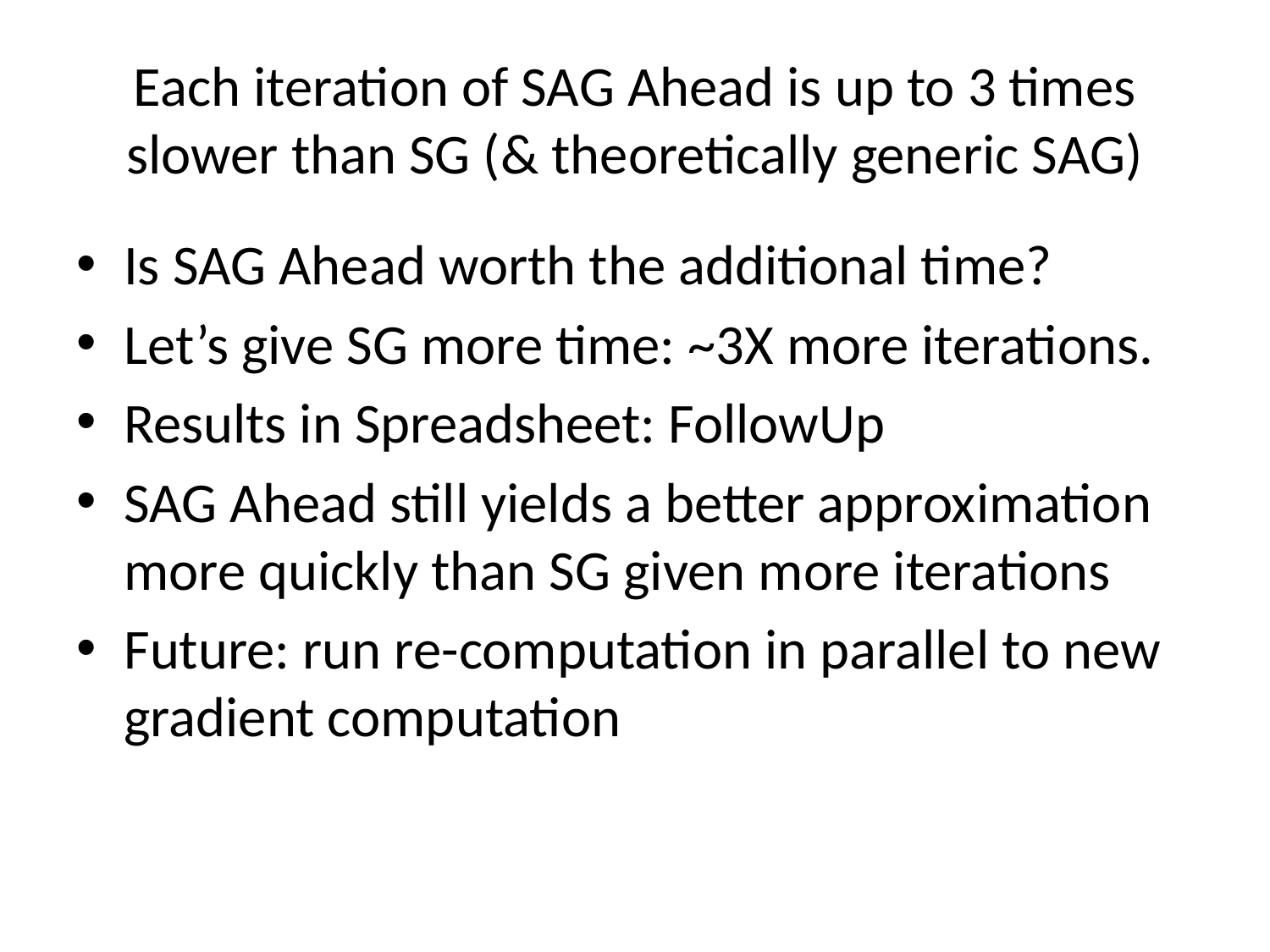

# Each iteration of SAG Ahead is up to 3 times slower than SG (& theoretically generic SAG)
Is SAG Ahead worth the additional time?
Let’s give SG more time: ~3X more iterations.
Results in Spreadsheet: FollowUp
SAG Ahead still yields a better approximation more quickly than SG given more iterations
Future: run re-computation in parallel to new gradient computation